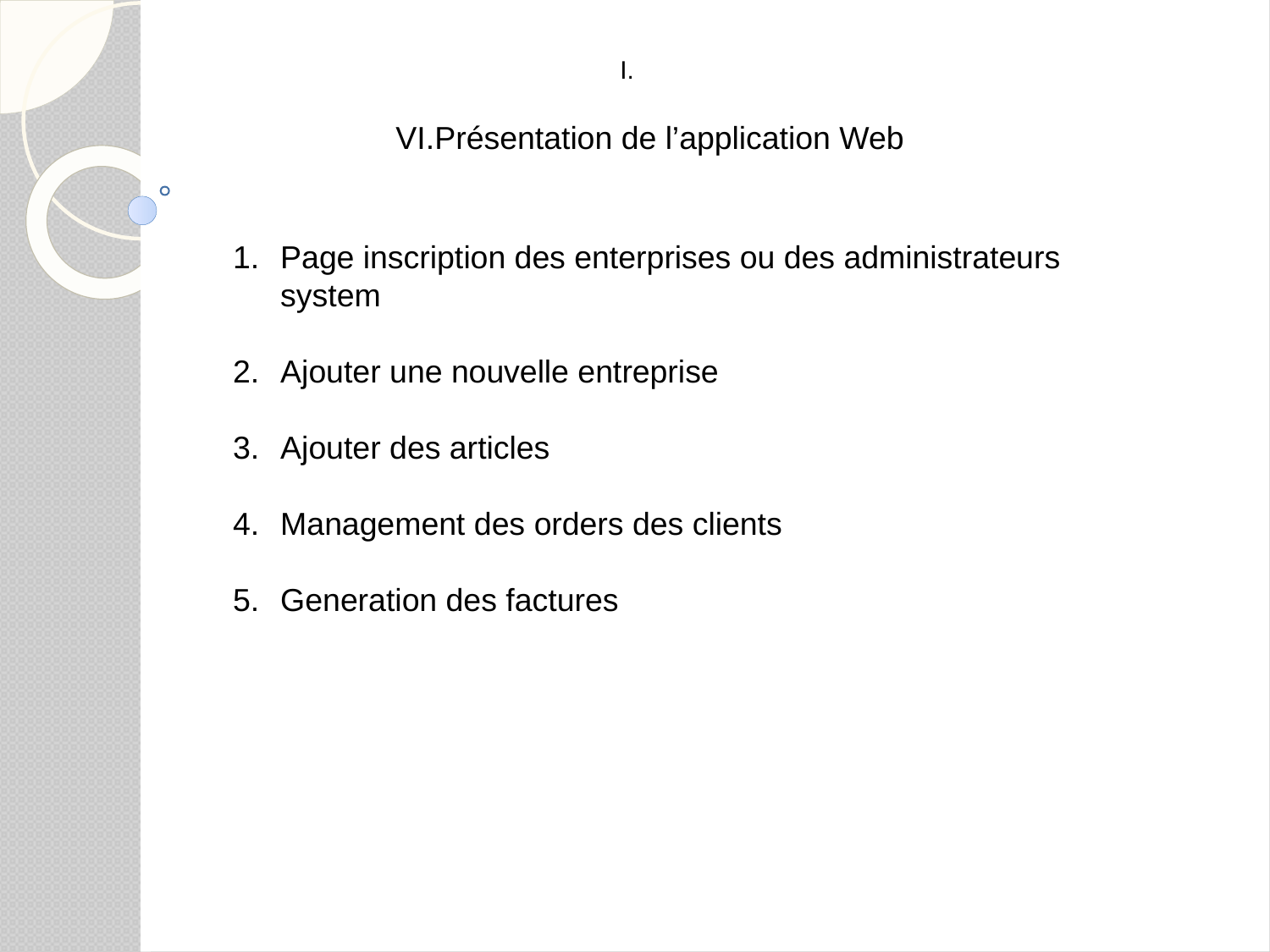

# VI.Présentation de l’application Web
Page inscription des enterprises ou des administrateurs system

Ajouter une nouvelle entreprise

Ajouter des articles

Management des orders des clients

Generation des factures